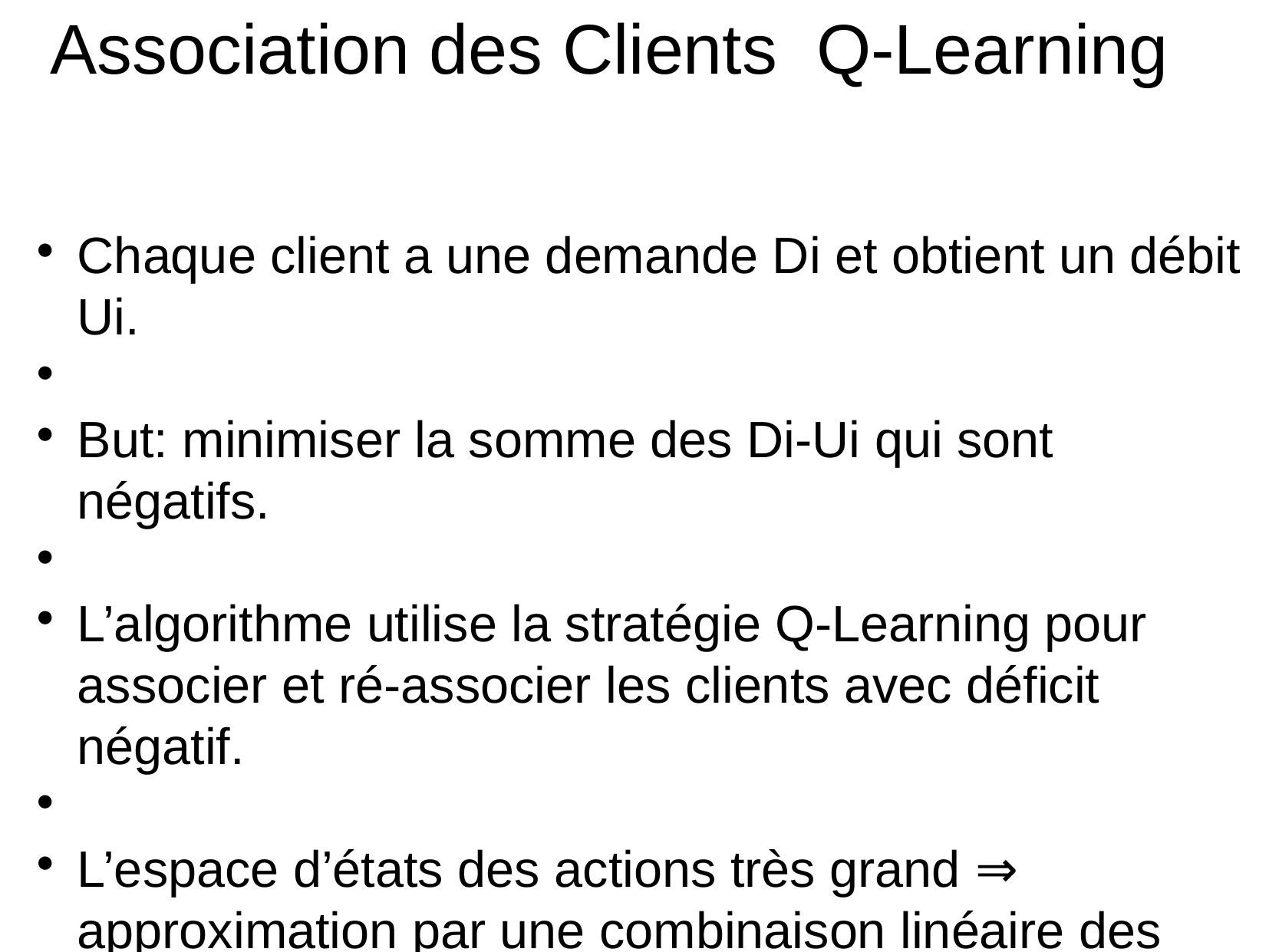

Association des Clients  Q-Learning
Chaque client a une demande Di et obtient un débit Ui.

But: minimiser la somme des Di-Ui qui sont négatifs.

L’algorithme utilise la stratégie Q-Learning pour  associer et ré-associer les clients avec déficit négatif.

L’espace d’états des actions très grand ⇒ approximation par une combinaison linéaire des feautures dans l’algorithme.